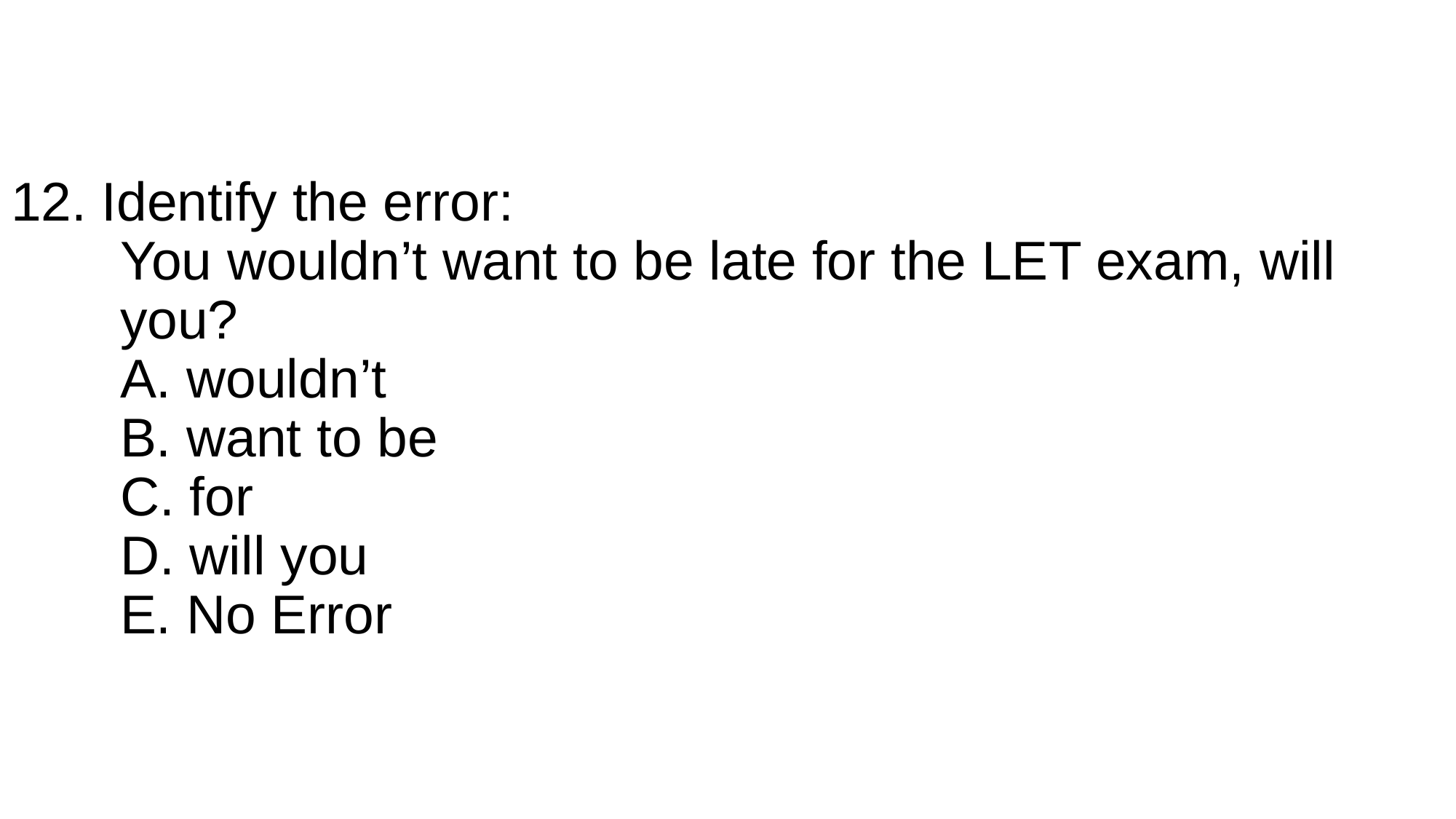

# 12. Identify the error: You wouldn’t want to be late for the LET exam, will 	 	you? A. wouldn’t B. want to be C. for D. will you E. No Error